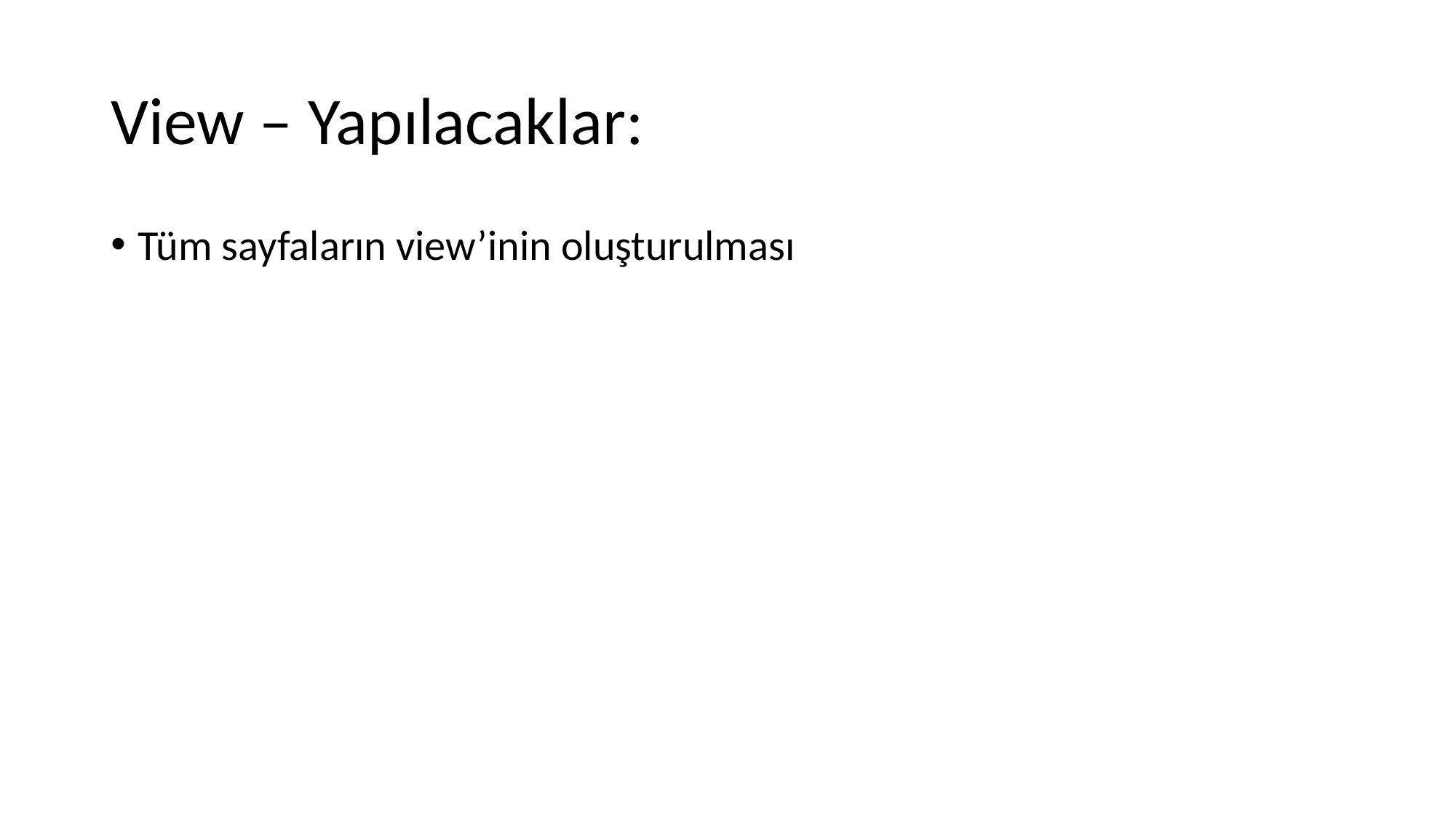

# View – Yapılacaklar:
Tüm sayfaların view’inin oluşturulması